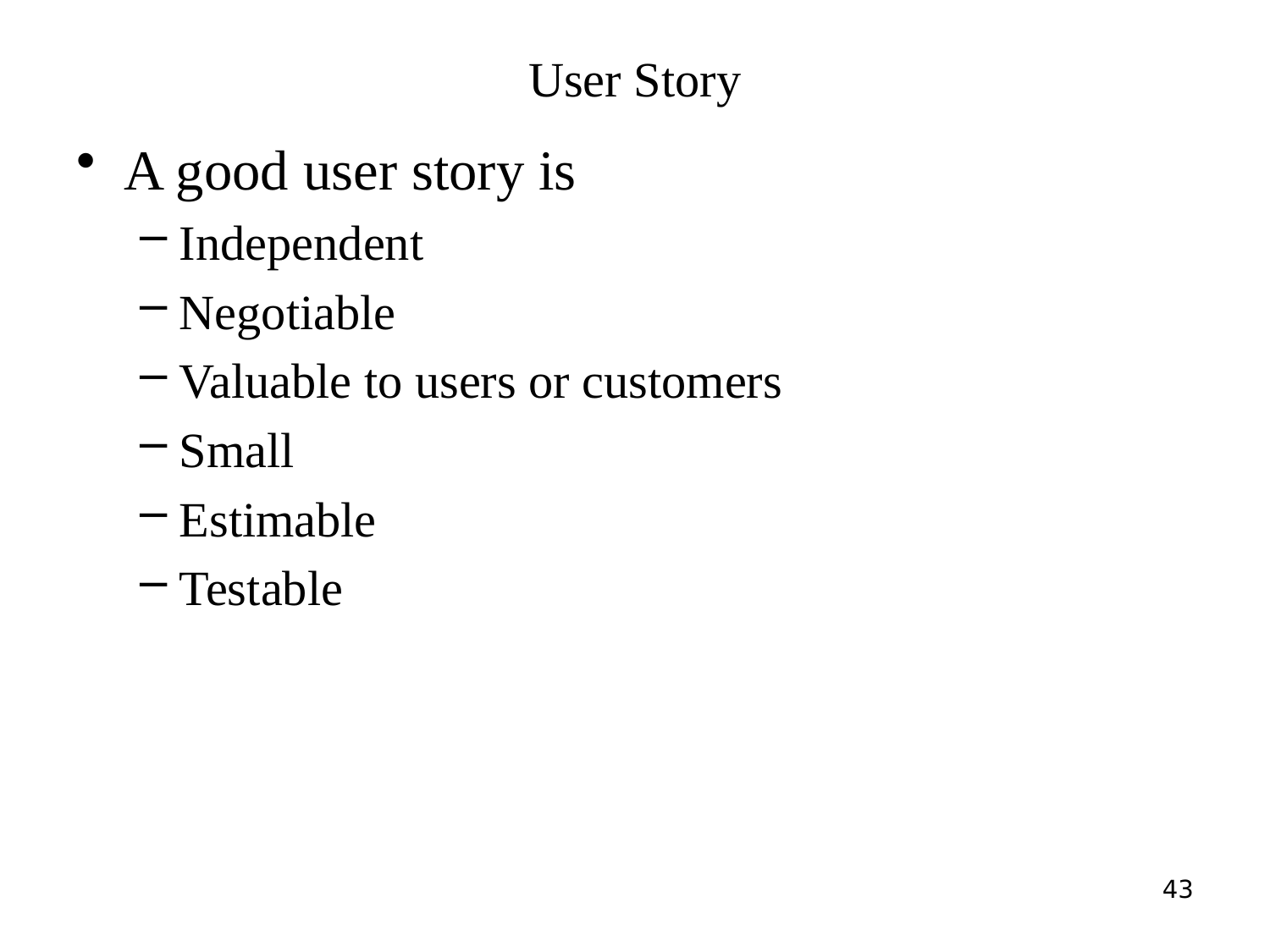

# User Story
A good user story is
Independent
Negotiable
Valuable to users or customers
Small
Estimable
Testable
43